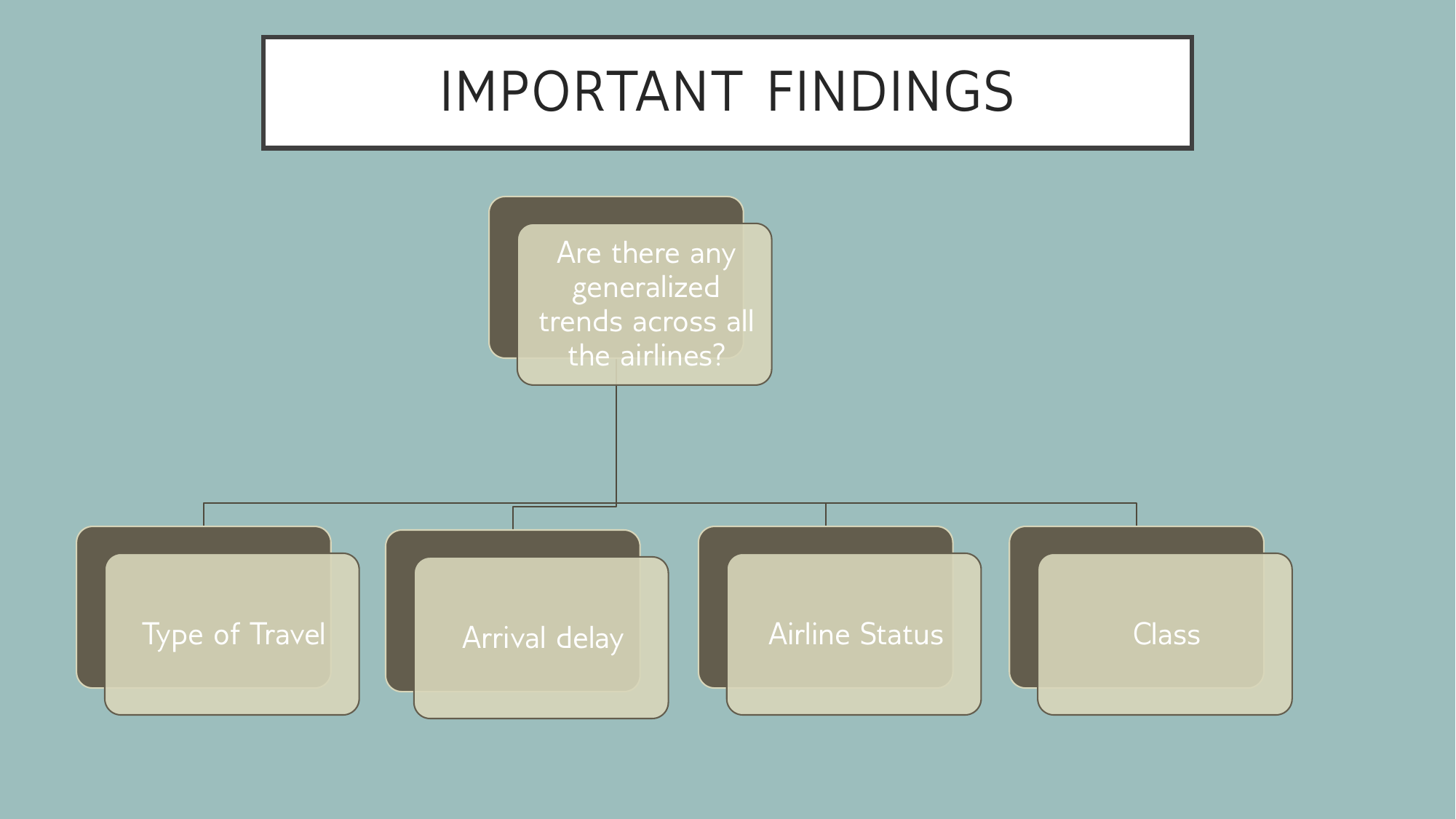

# Important findings
Are there any generalized trends across all the airlines?
Type of Travel
Arrival delay
Airline Status
Class